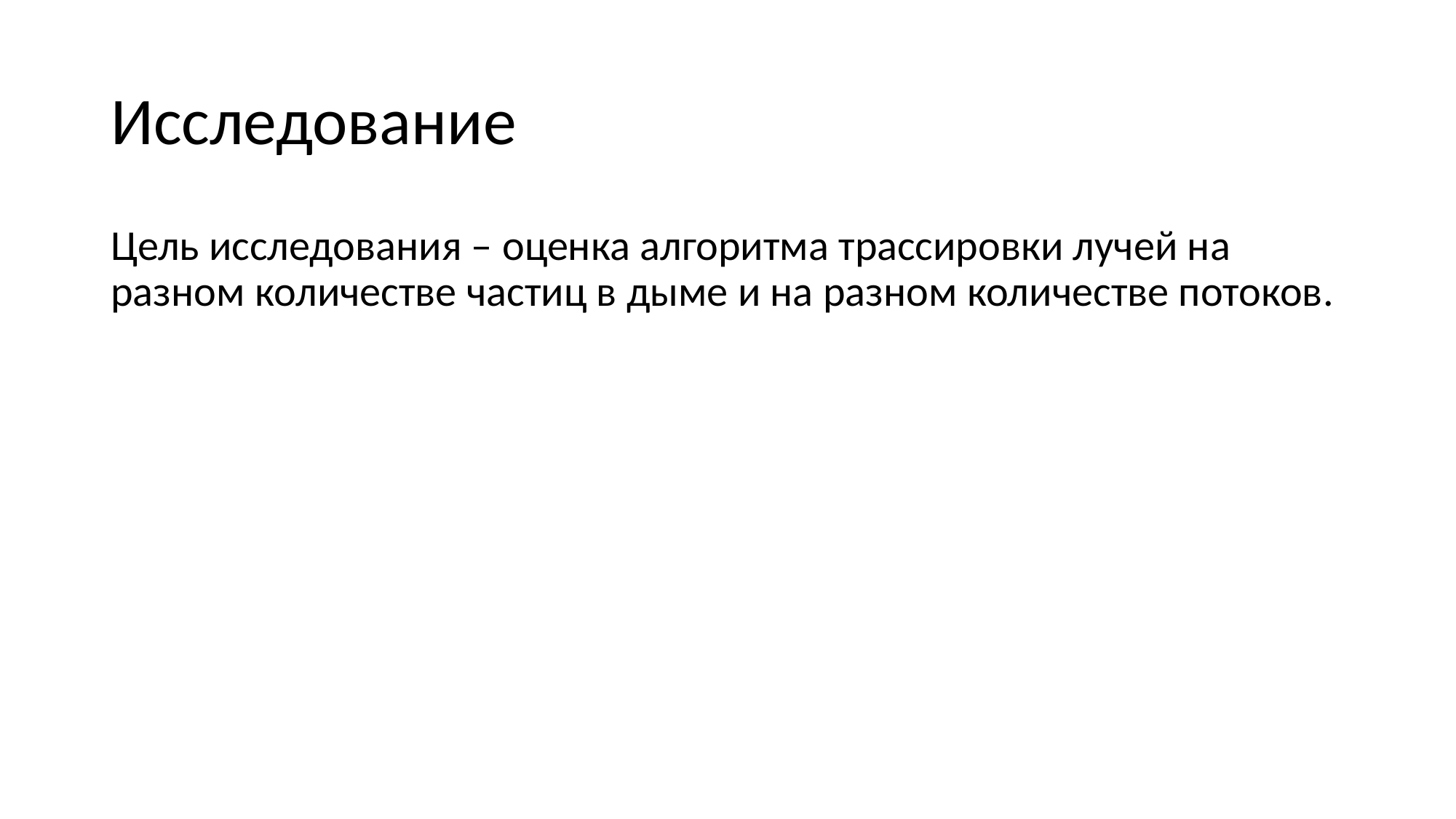

# Исследование
Цель исследования – оценка алгоритма трассировки лучей на разном количестве частиц в дыме и на разном количестве потоков.